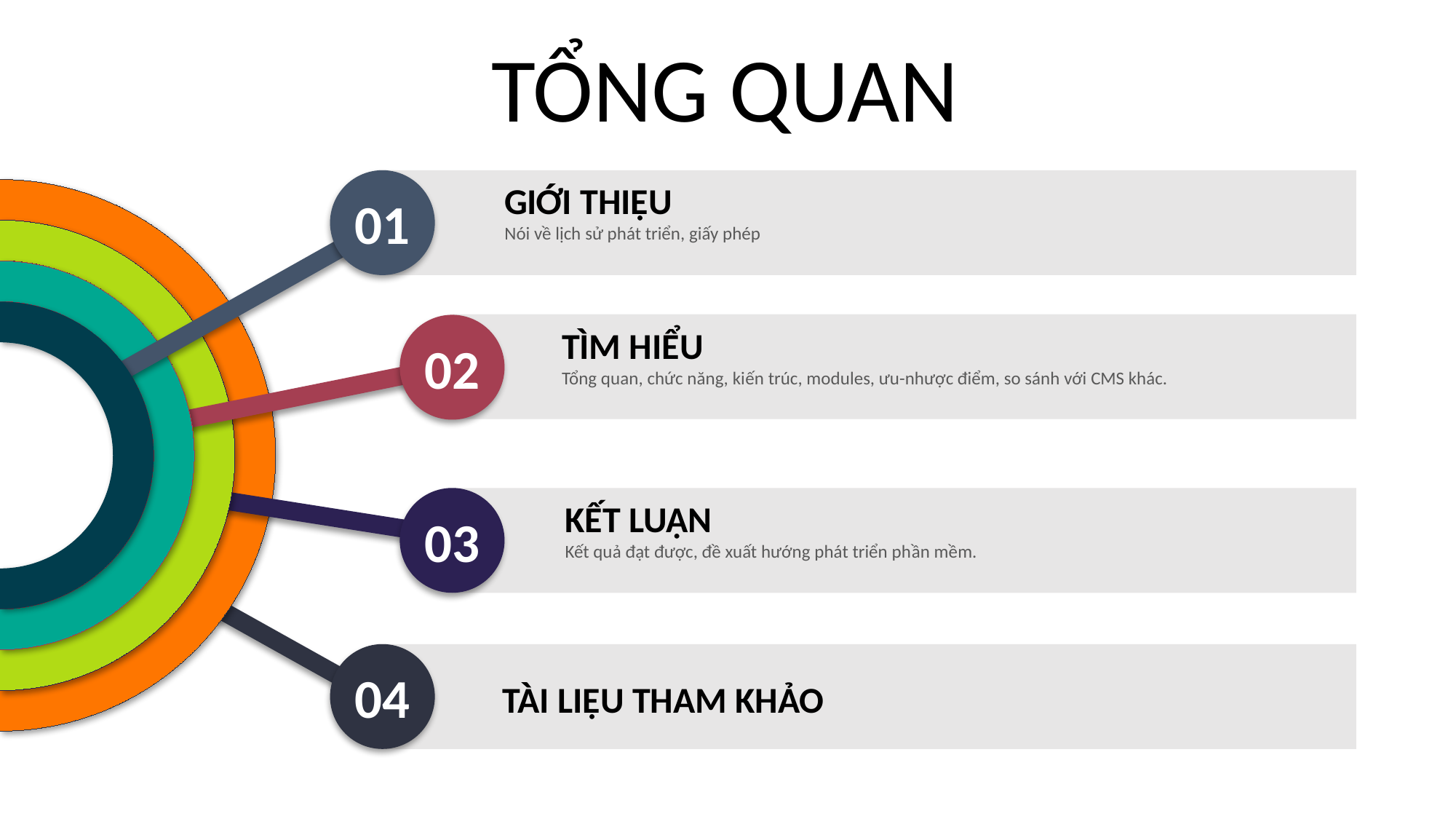

tổng quan
01

Giới thiệu
Nói về lịch sử phát triển, giấy phép

02
Tìm hiểu
Tổng quan, chức năng, kiến trúc, modules, ưu-nhược điểm, so sánh với CMS khác.
03

Kết luận
Kết quả đạt được, đề xuất hướng phát triển phần mềm.
04

Tài liệu tham khảo